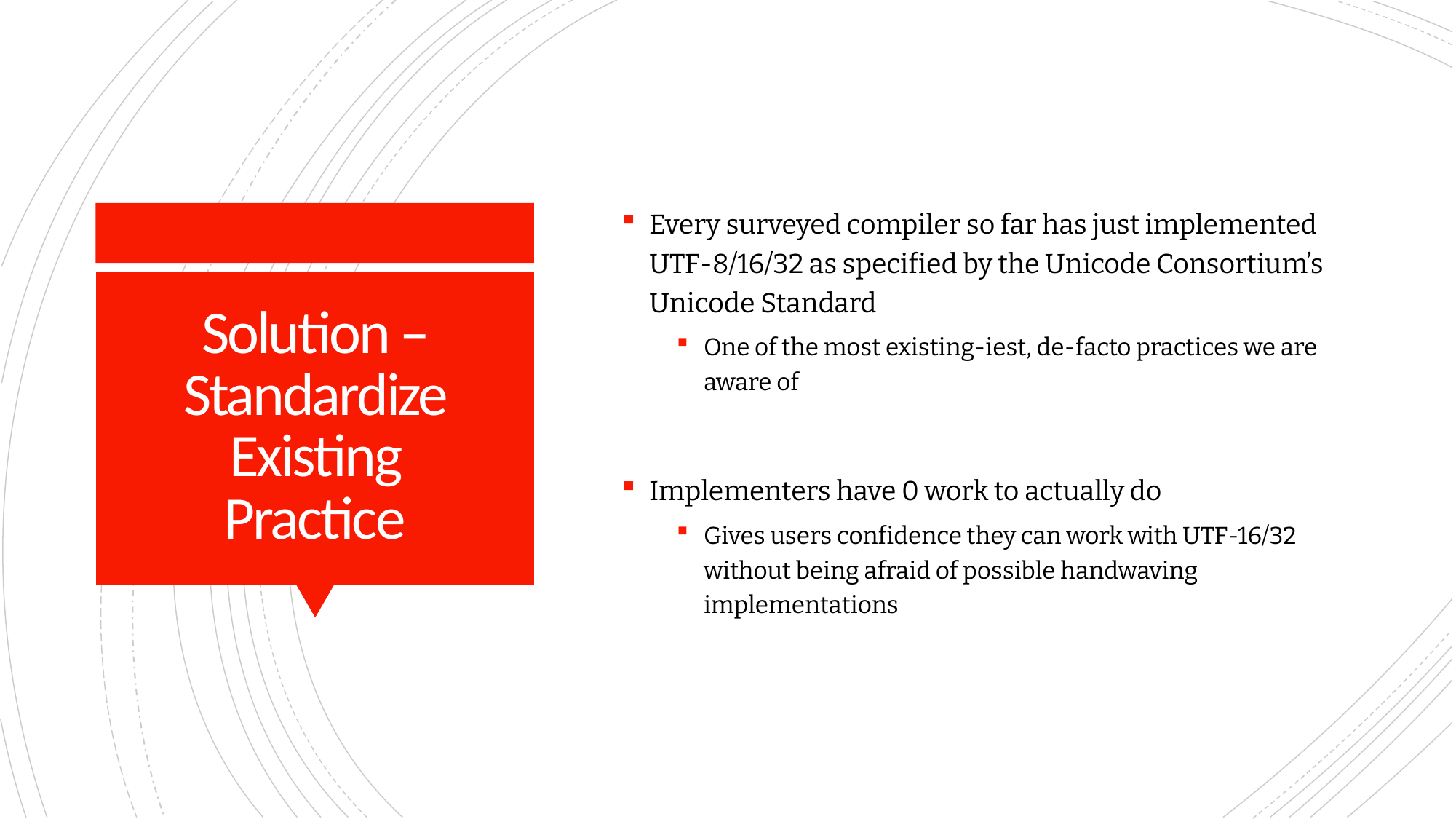

Every surveyed compiler so far has just implemented UTF-8/16/32 as specified by the Unicode Consortium’s Unicode Standard
One of the most existing-iest, de-facto practices we are aware of

Implementers have 0 work to actually do
Gives users confidence they can work with UTF-16/32 without being afraid of possible handwaving implementations
# Solution – Standardize Existing Practice